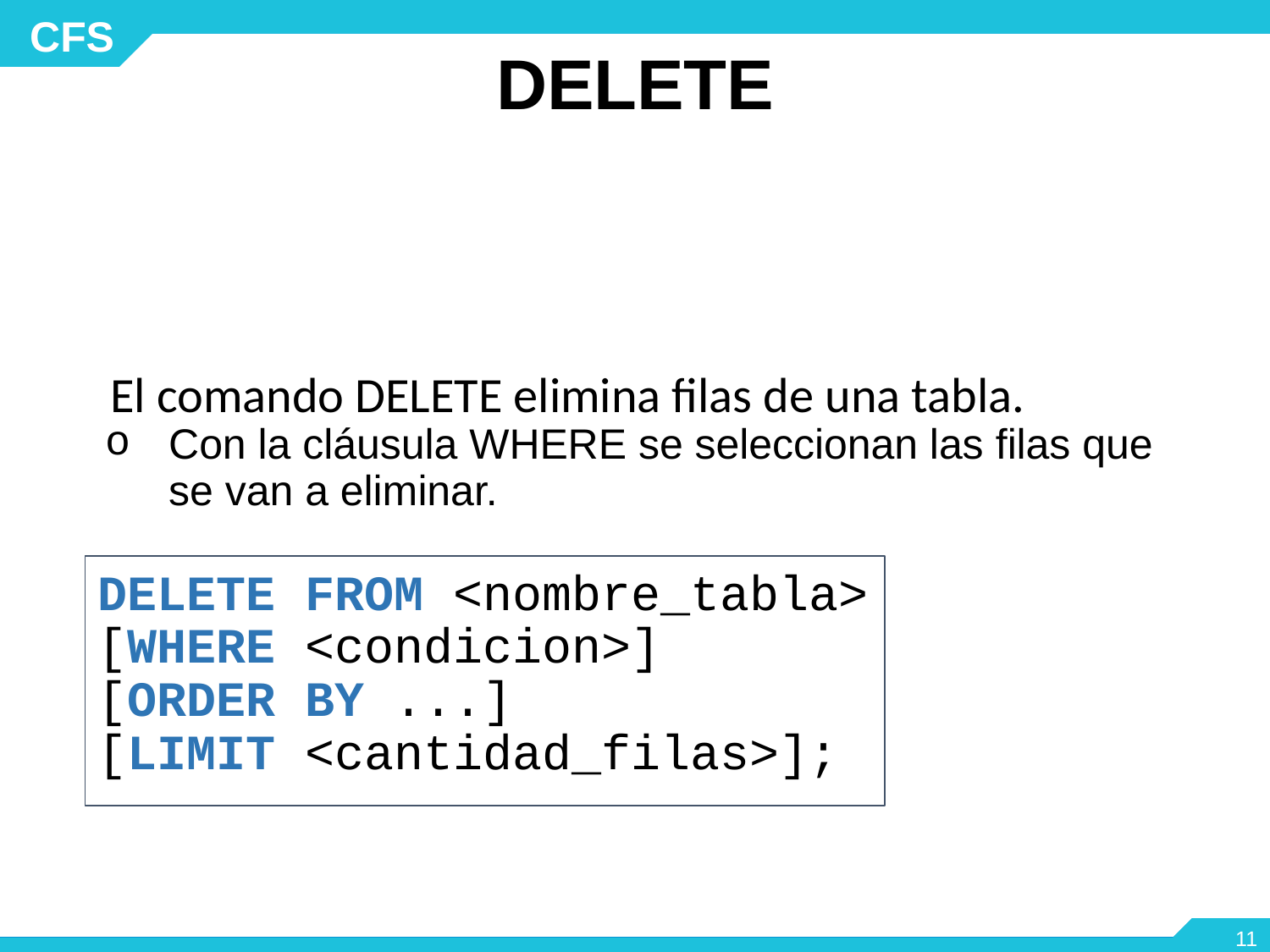

# DELETE
El comando DELETE elimina filas de una tabla.
Con la cláusula WHERE se seleccionan las filas que se van a eliminar.

DELETE FROM <nombre_tabla>
[WHERE <condicion>]
[ORDER BY ...]
[LIMIT <cantidad_filas>];

11